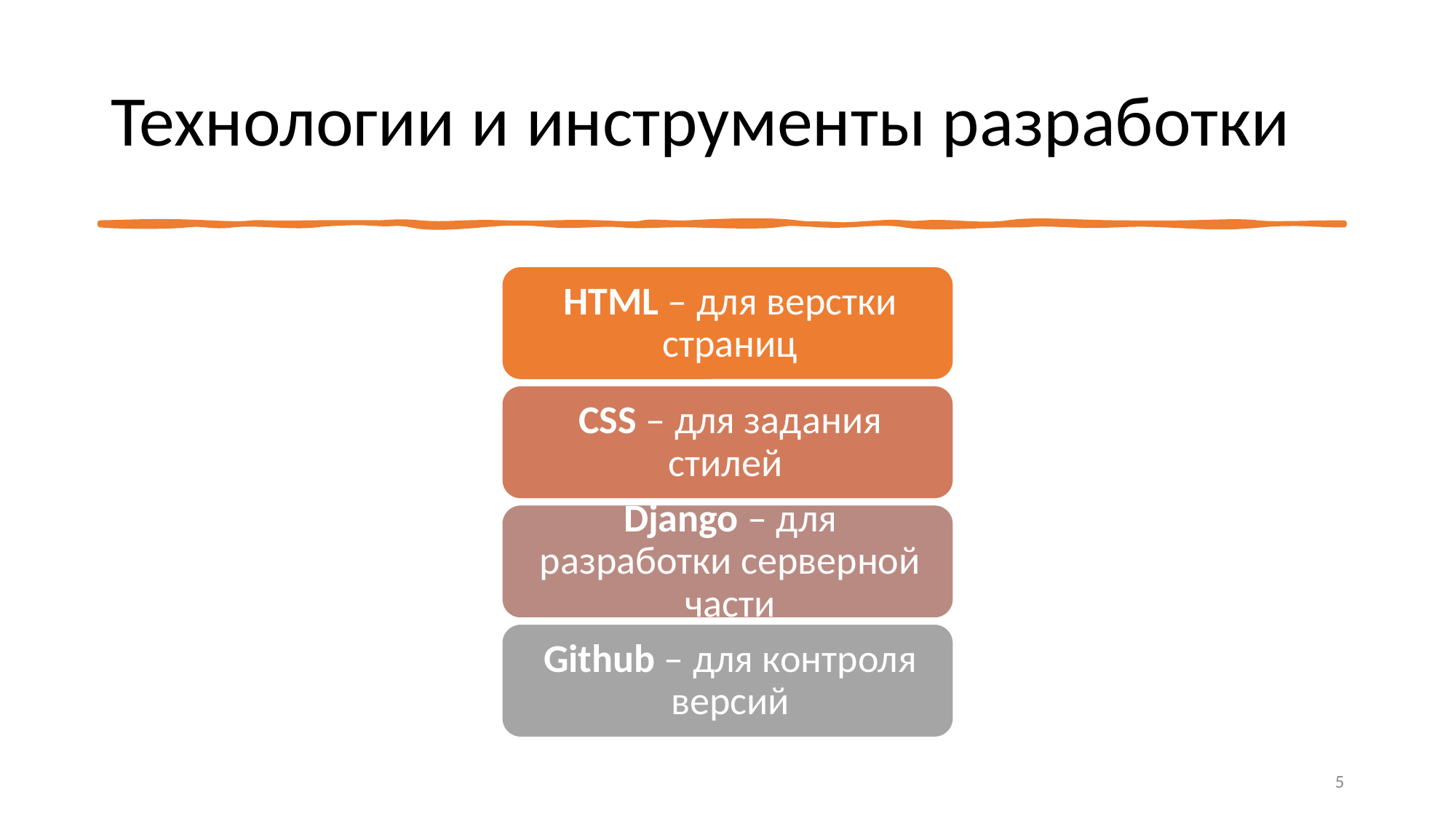

# Технологии и инструменты разработки

HTML – для верстки страниц
CSS – для задания стилей
Django – для разработки серверной части
Github – для контроля версий
5